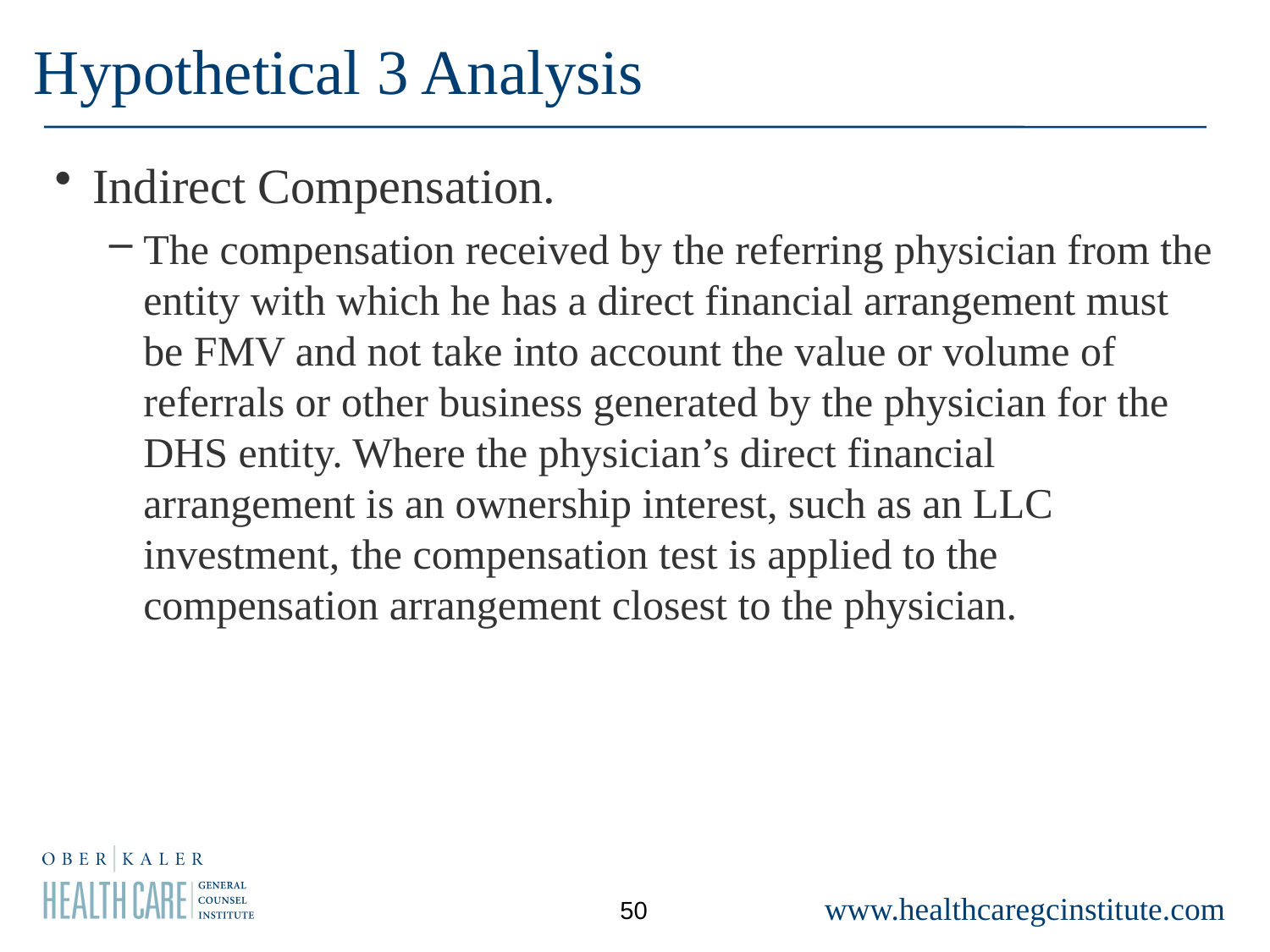

Hypothetical 3 Analysis
Indirect Compensation.
The compensation received by the referring physician from the entity with which he has a direct financial arrangement must be FMV and not take into account the value or volume of referrals or other business generated by the physician for the DHS entity. Where the physician’s direct financial arrangement is an ownership interest, such as an LLC investment, the compensation test is applied to the compensation arrangement closest to the physician.

50